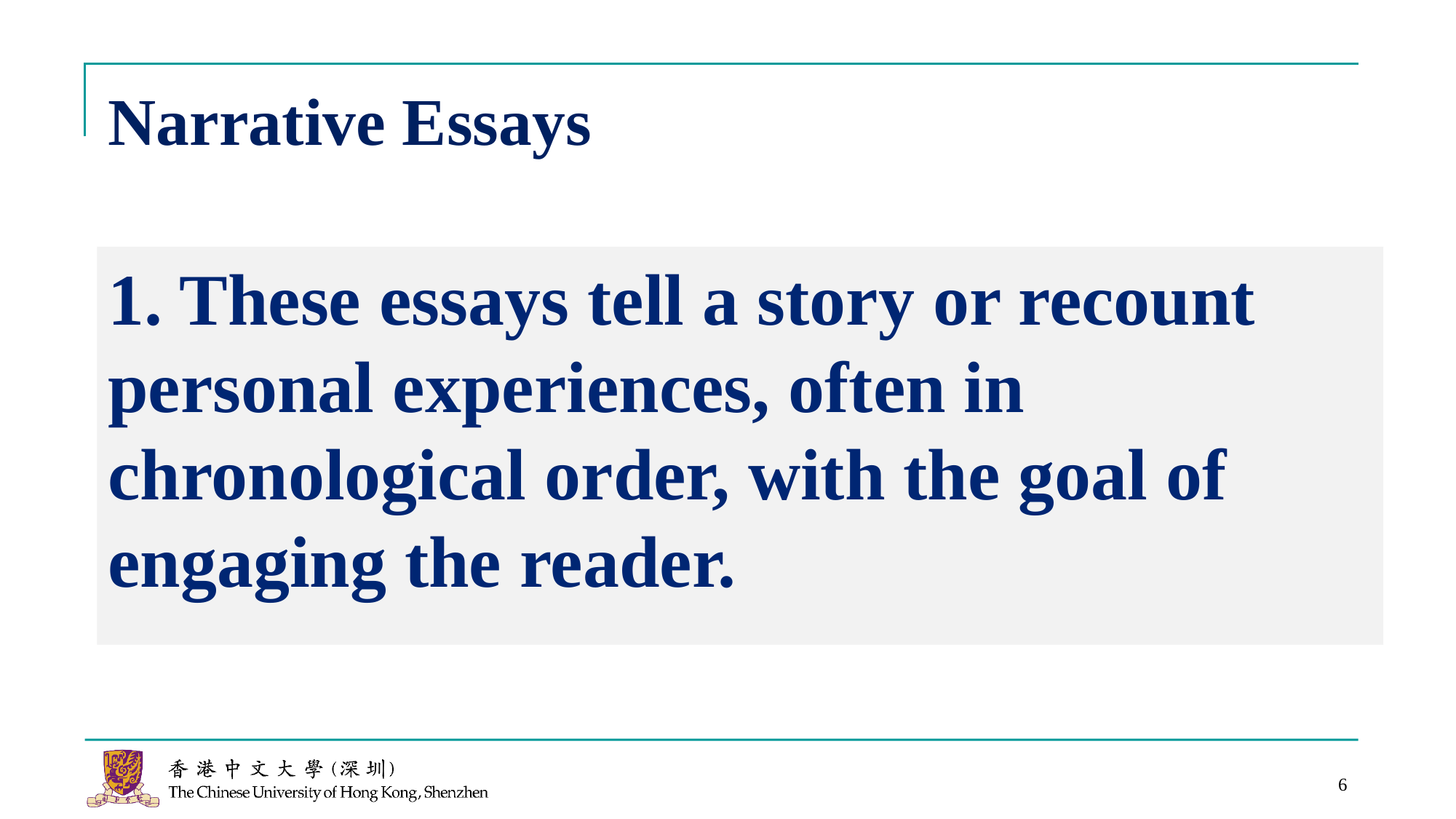

# Narrative Essays
1. These essays tell a story or recount personal experiences, often in chronological order, with the goal of engaging the reader.
6